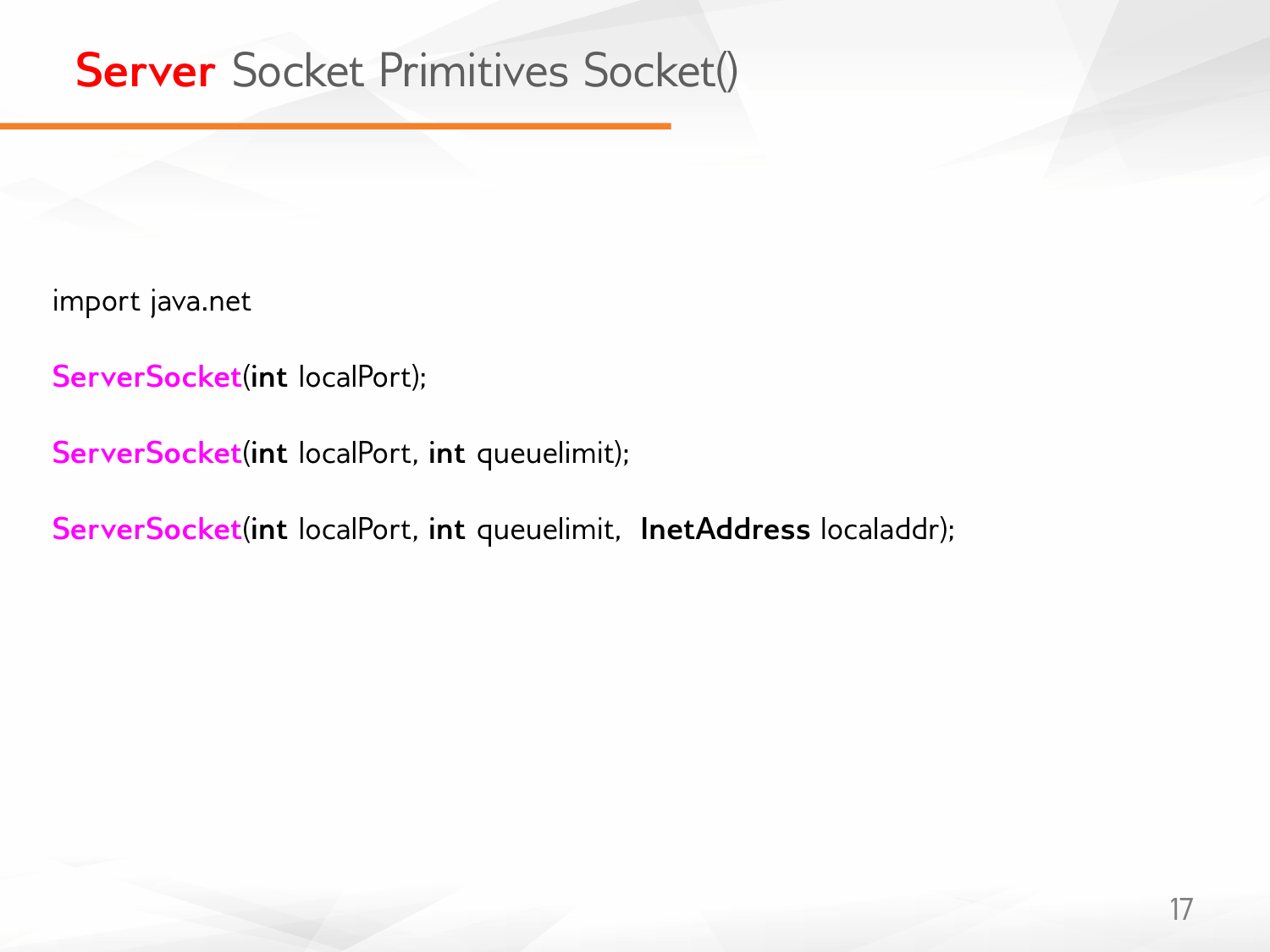

# Server Socket Primitives Socket()
import java.net

ServerSocket(int localPort);

ServerSocket(int localPort, int queuelimit);

ServerSocket(int localPort, int queuelimit,  InetAddress localaddr);
17